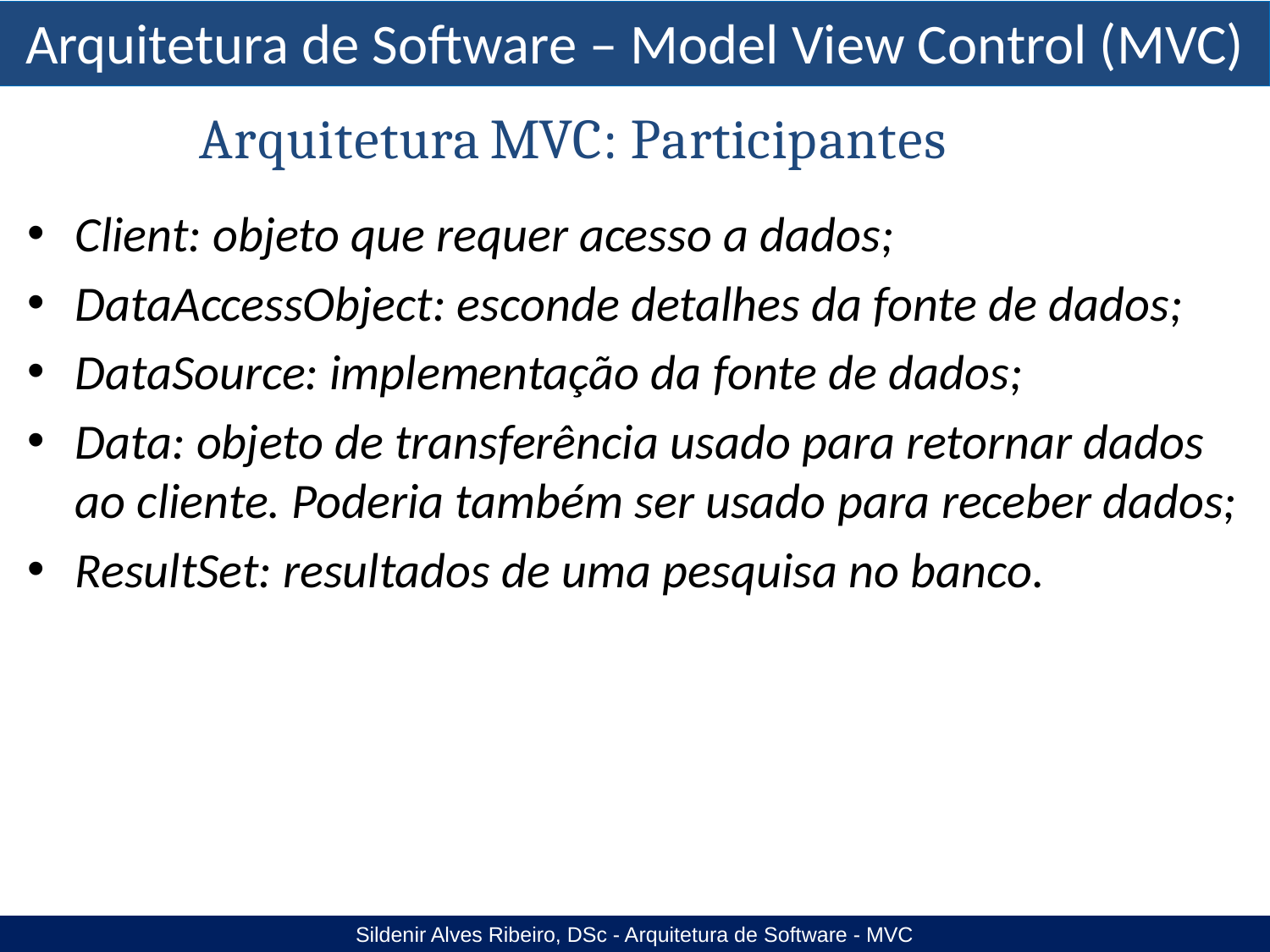

Arquitetura MVC: Participantes
Client: objeto que requer acesso a dados;
DataAccessObject: esconde detalhes da fonte de dados;
DataSource: implementação da fonte de dados;
Data: objeto de transferência usado para retornar dados ao cliente. Poderia também ser usado para receber dados;
ResultSet: resultados de uma pesquisa no banco.
Sildenir Alves Ribeiro, DSc - Arquitetura de Software - MVC